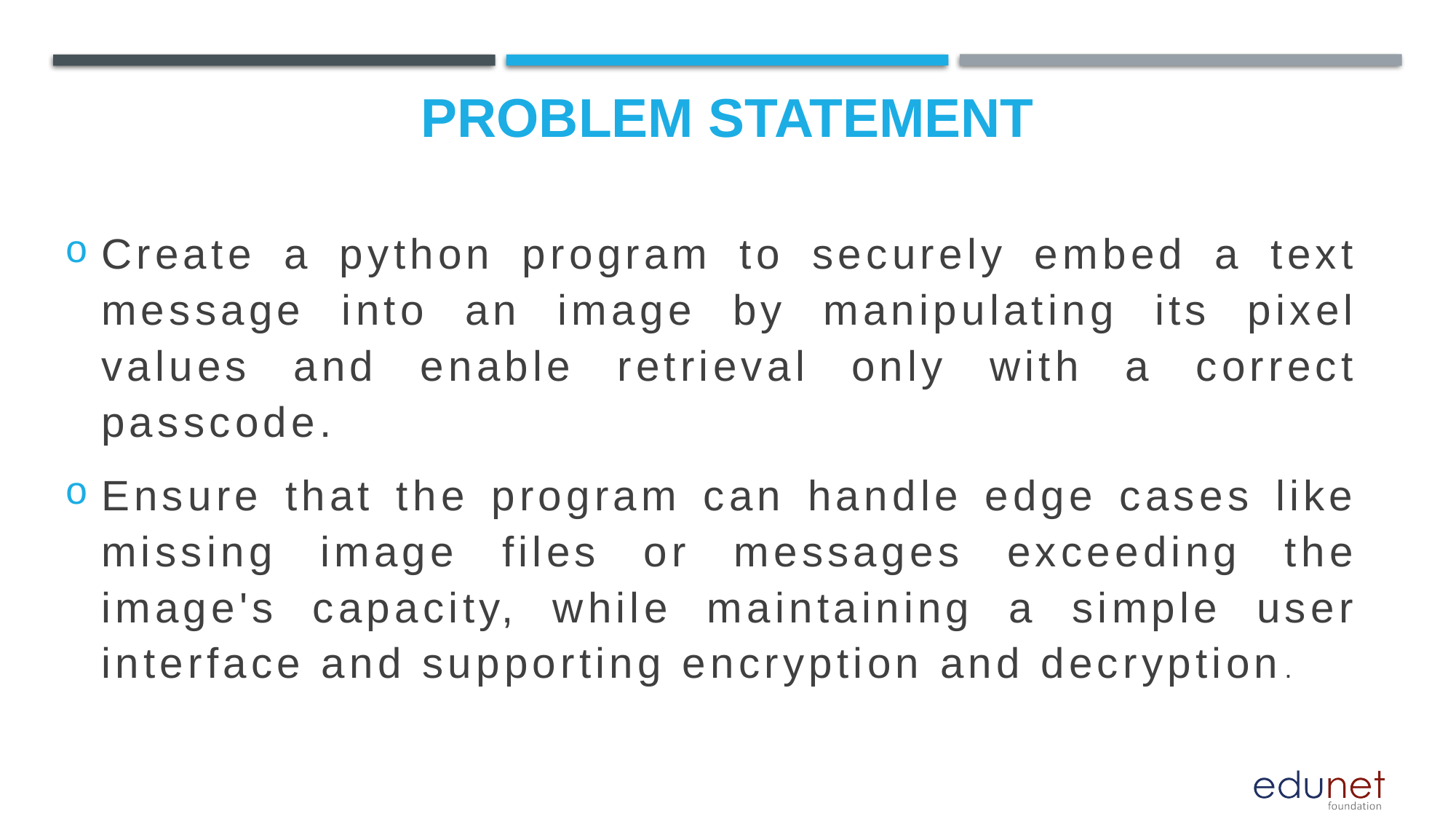

# Problem Statement

Create a python program to securely embed a text message into an image by manipulating its pixel values and enable retrieval only with a correct passcode.
Ensure that the program can handle edge cases like missing image files or messages exceeding the image's capacity, while maintaining a simple user interface and supporting encryption and decryption.